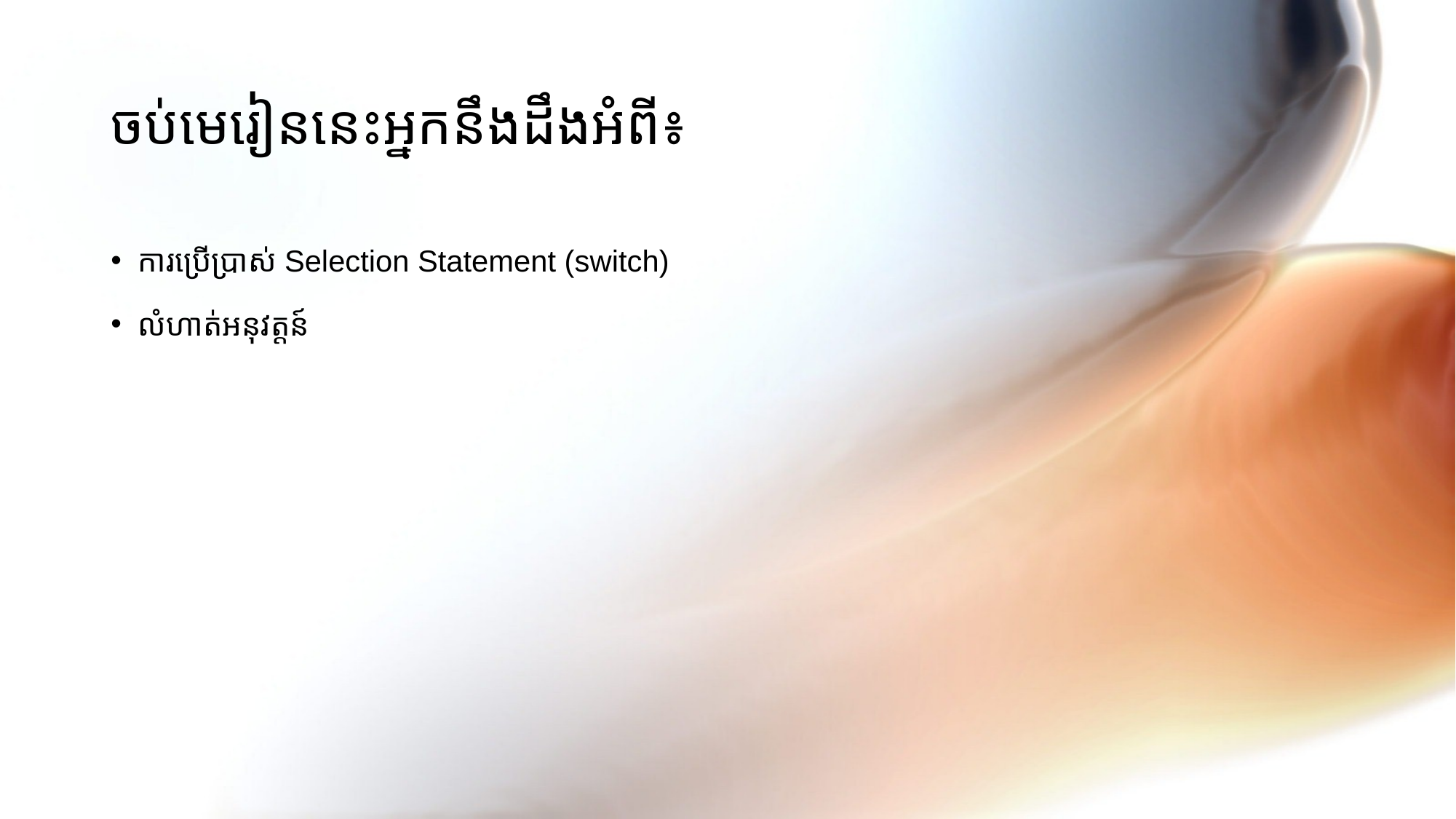

# ចប់មេរៀននេះអ្នកនឹងដឹងអំពី៖
ការប្រើប្រាស់ Selection Statement (switch)
លំហាត់អនុវត្តន៍